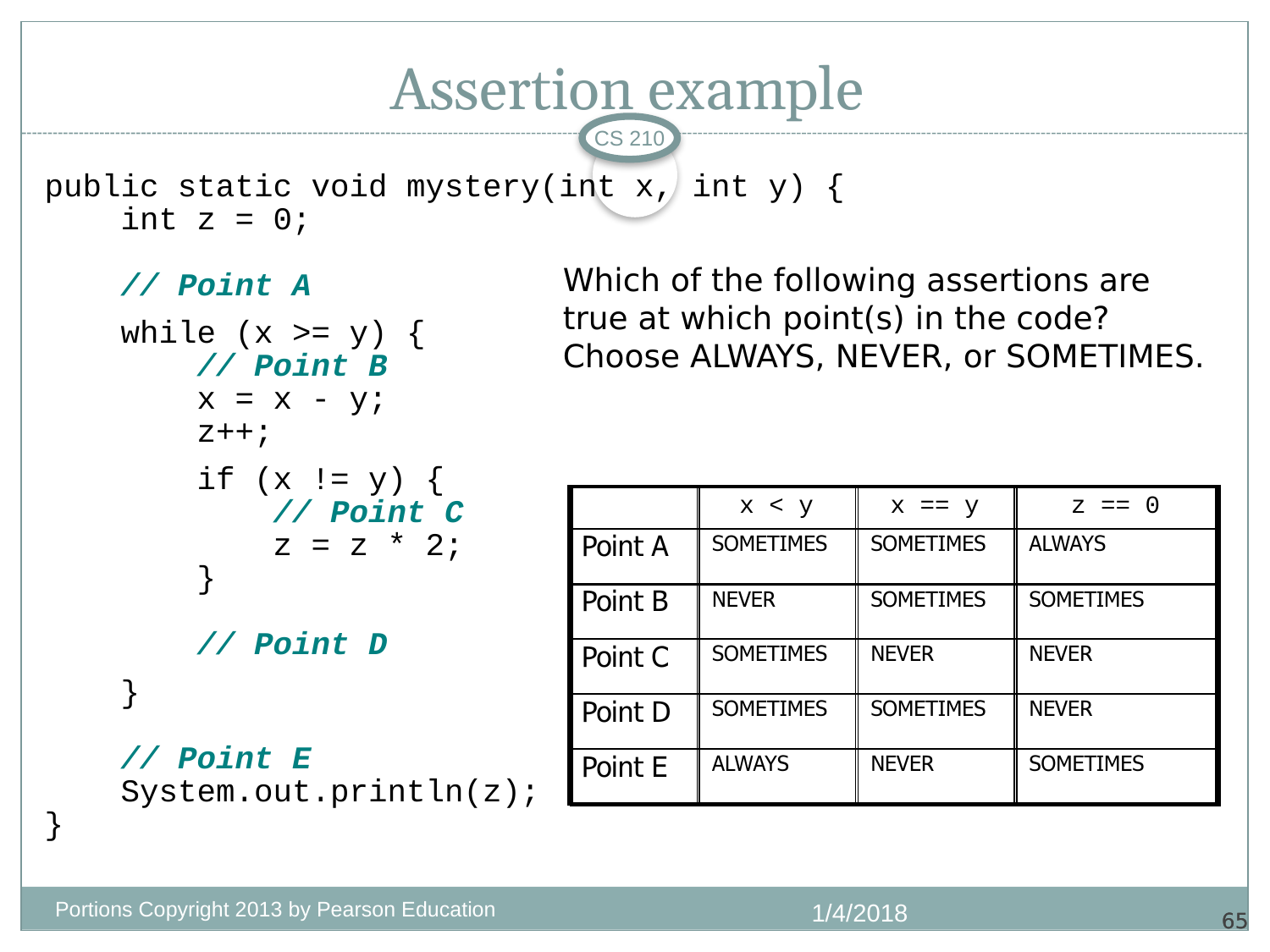

# Assertion example
CS 210
public static void mystery(int x, int y) {
    int z = 0;

    // Point A

    while (x >= y) {
        // Point B
        x = x - y;
        z++;

        if (x != y) {
            // Point C
            z = z * 2;
        }

        // Point D

    }

    // Point E
    System.out.println(z);
}
Which of the following assertions are
true at which point(s) in the code?
Choose ALWAYS, NEVER, or SOMETIMES.
|  | x < y | x == y | z == 0 |
| --- | --- | --- | --- |
| Point A |  |  |  |
| Point B |  |  |  |
| Point C |  |  |  |
| Point D |  |  |  |
| Point E |  |  |  |
|  |  |  |  |
| --- | --- | --- | --- |
|  | SOMETIMES | SOMETIMES | ALWAYS |
|  | NEVER | SOMETIMES | SOMETIMES |
|  | SOMETIMES | NEVER | NEVER |
|  | SOMETIMES | SOMETIMES | NEVER |
|  | ALWAYS | NEVER | SOMETIMES |
Portions Copyright 2013 by Pearson Education
1/4/2018